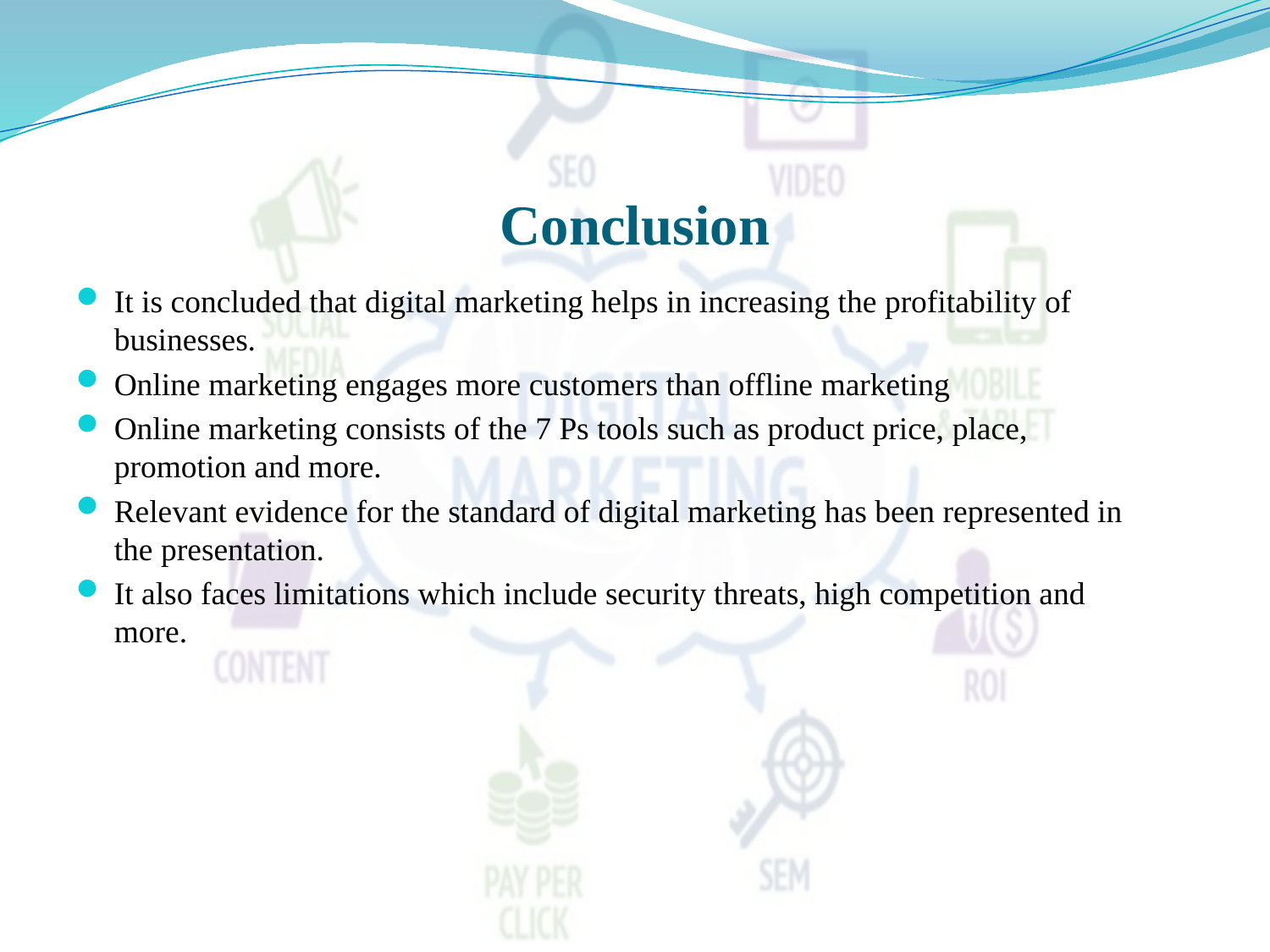

# Conclusion
It is concluded that digital marketing helps in increasing the profitability of businesses.
Online marketing engages more customers than offline marketing
Online marketing consists of the 7 Ps tools such as product price, place, promotion and more.
Relevant evidence for the standard of digital marketing has been represented in the presentation.
It also faces limitations which include security threats, high competition and more.